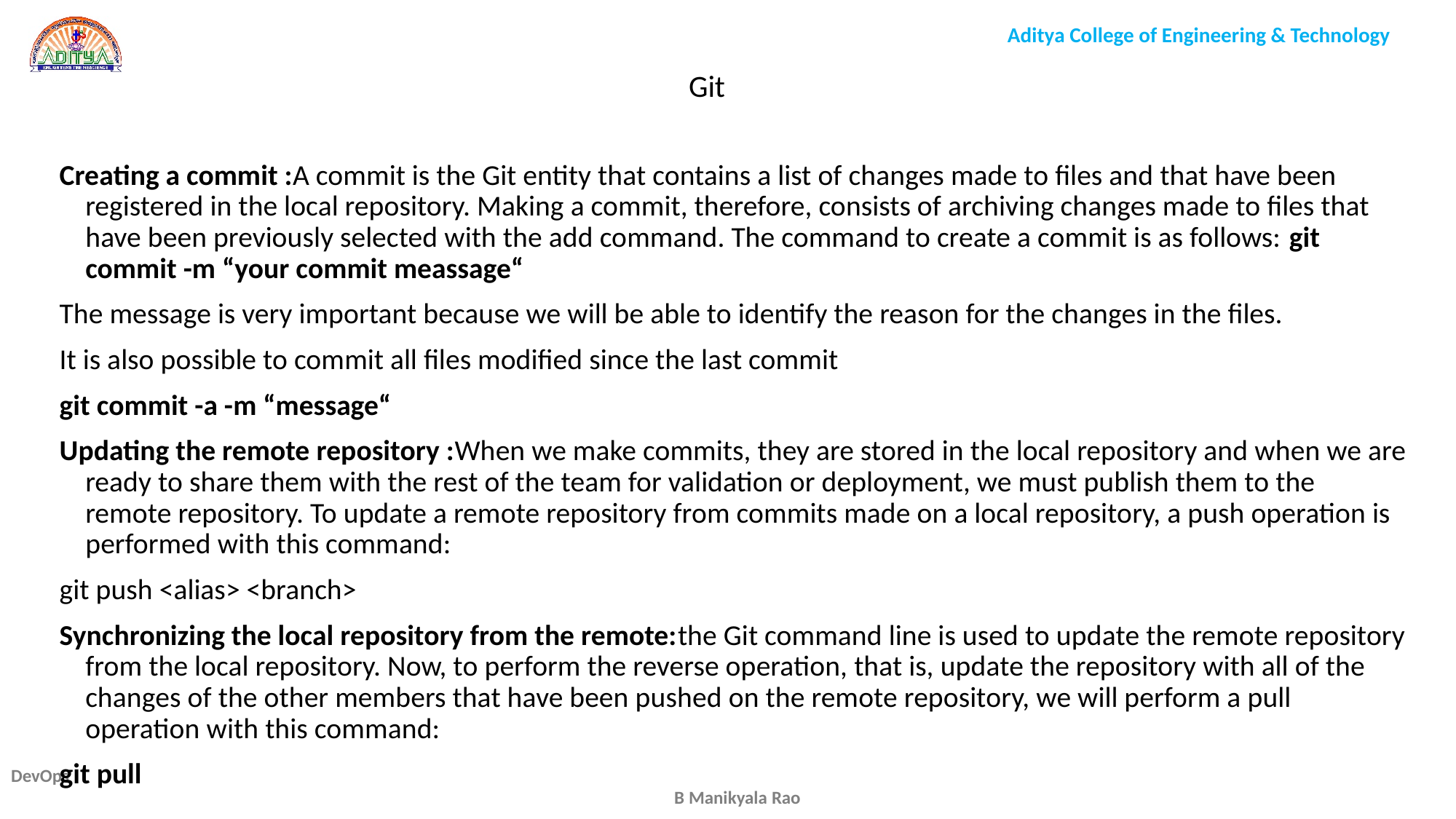

# Git
Creating a commit :A commit is the Git entity that contains a list of changes made to files and that have been registered in the local repository. Making a commit, therefore, consists of archiving changes made to files that have been previously selected with the add command. The command to create a commit is as follows: git commit -m “your commit meassage“
The message is very important because we will be able to identify the reason for the changes in the files.
It is also possible to commit all files modified since the last commit
git commit -a -m “message“
Updating the remote repository :When we make commits, they are stored in the local repository and when we are ready to share them with the rest of the team for validation or deployment, we must publish them to the remote repository. To update a remote repository from commits made on a local repository, a push operation is performed with this command:
git push <alias> <branch>
Synchronizing the local repository from the remote:the Git command line is used to update the remote repository from the local repository. Now, to perform the reverse operation, that is, update the repository with all of the changes of the other members that have been pushed on the remote repository, we will perform a pull operation with this command:
git pull